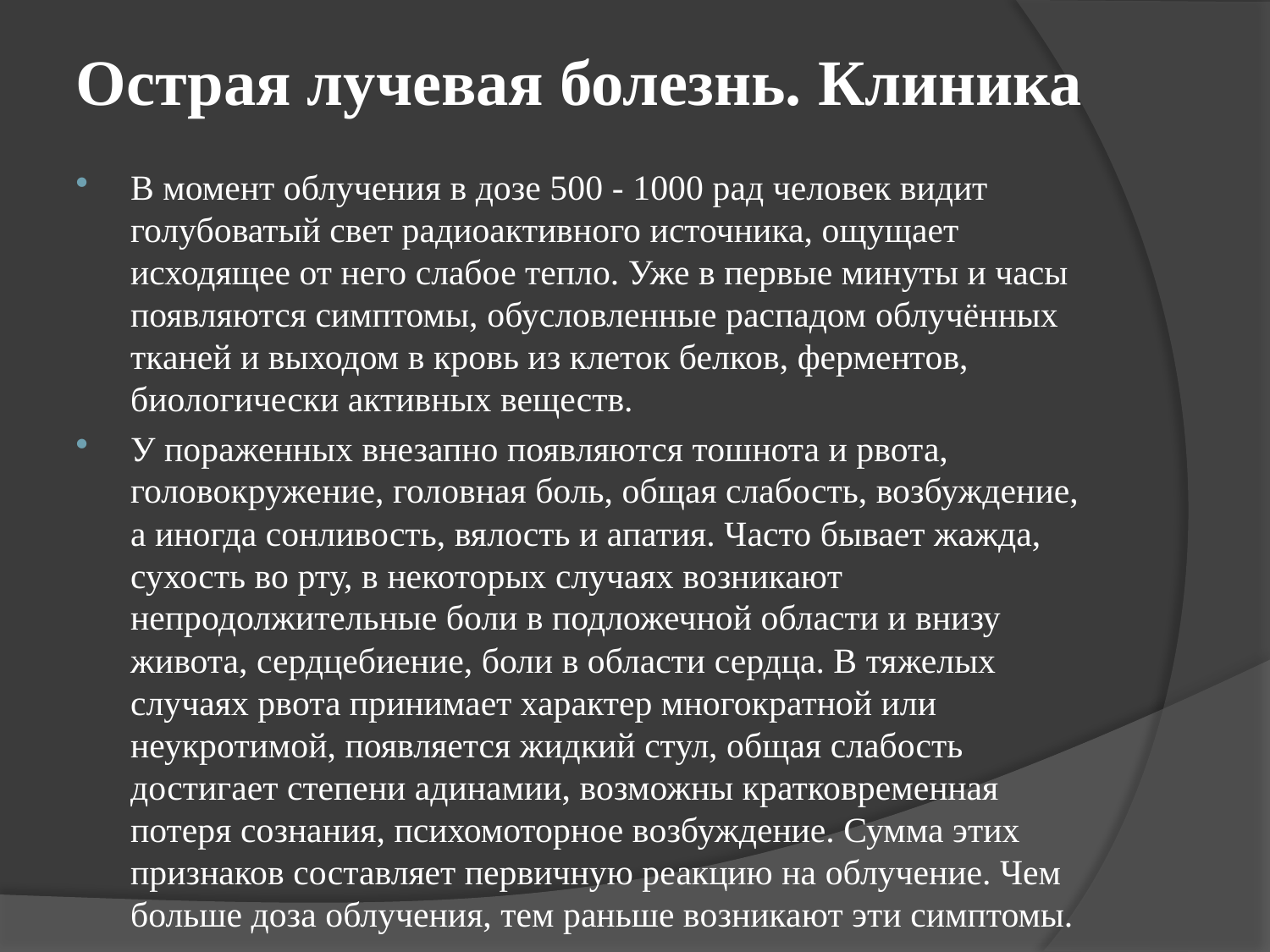

# Острая лучевая болезнь. Клиника
В момент облучения в дозе 500 - 1000 рад человек видит голубоватый свет радиоактивного источника, ощущает исходящее от него слабое тепло. Уже в первые минуты и часы появляются симптомы, обусловленные распадом облучённых тканей и выходом в кровь из клеток белков, ферментов, биологически активных веществ.
У пораженных внезапно появляются тошнота и рвота, головокружение, головная боль, общая слабость, возбуждение, а иногда сонливость, вялость и апатия. Часто бывает жажда, сухость во рту, в некоторых случаях возникают непродолжительные боли в подложечной области и внизу живота, сердцебиение, боли в области сердца. В тяжелых случаях рвота принимает характер многократной или неукротимой, появляется жидкий стул, общая слабость достигает степени адинамии, возможны кратковременная потеря сознания, психомоторное возбуждение. Сумма этих признаков составляет первичную реакцию на облучение. Чем больше доза облучения, тем раньше возникают эти симптомы.